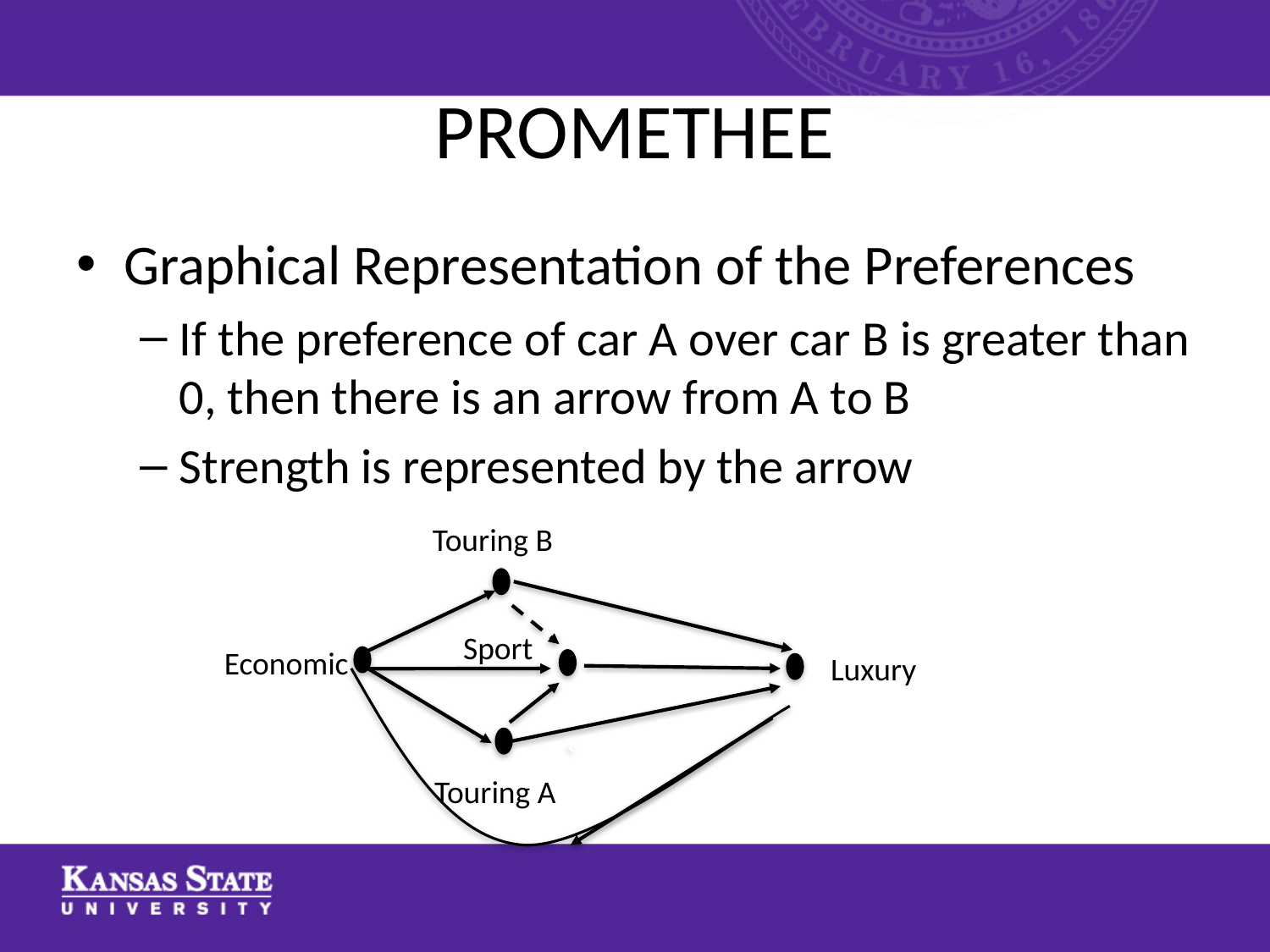

# PROMETHEE
Graphical Representation of the Preferences
If the preference of car A over car B is greater than 0, then there is an arrow from A to B
Strength is represented by the arrow
Touring B

Sport
Economic
Luxury

`

Touring A